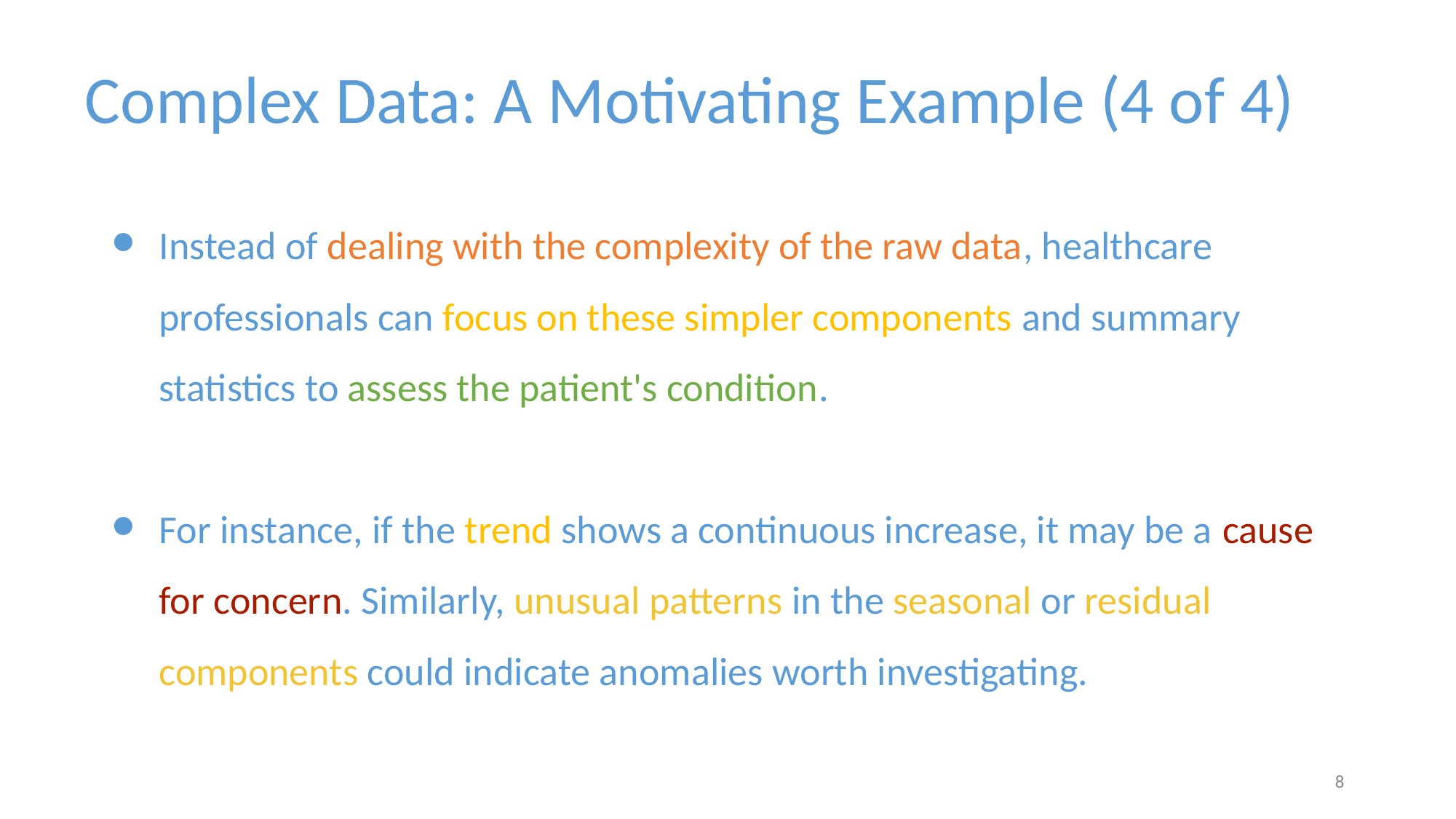

Complex Data: A Motivating Example (4 of 4)
Instead of dealing with the complexity of the raw data, healthcare professionals can focus on these simpler components and summary statistics to assess the patient's condition.

For instance, if the trend shows a continuous increase, it may be a cause for concern. Similarly, unusual patterns in the seasonal or residual components could indicate anomalies worth investigating.

8